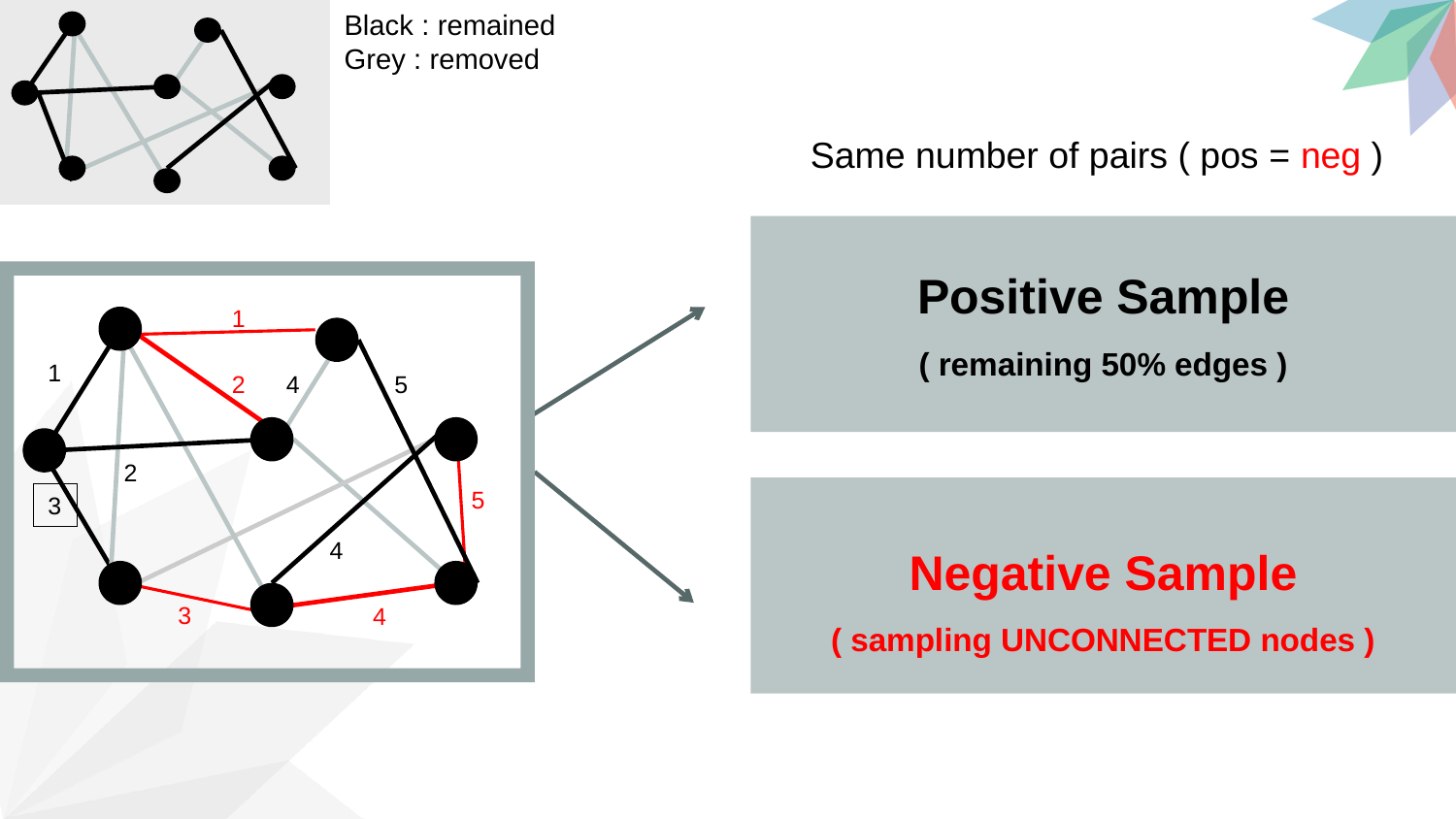

Black : remained
Grey : removed

Same number of pairs ( pos = neg )

Positive Sample
( remaining 50% edges )

1

1
2
4
5

2
5
3
4

3
4
Negative Sample
( sampling UNCONNECTED nodes )